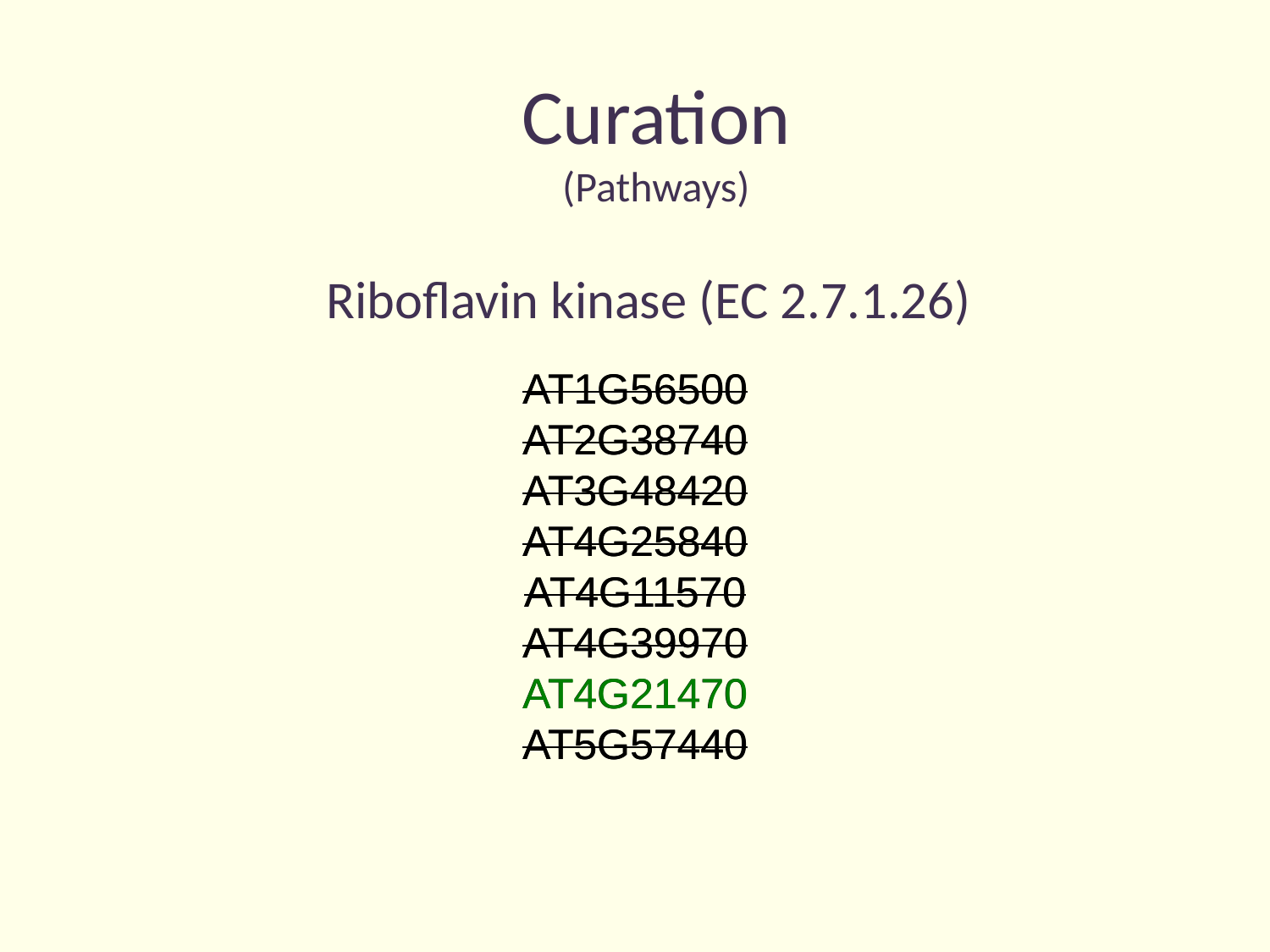

Curation
(Pathways)
Riboflavin kinase (EC 2.7.1.26)
AT1G56500
AT2G38740
AT3G48420
AT4G25840
AT4G11570
AT4G39970
AT4G21470
AT5G57440
AT1G56500
AT2G38740
AT3G48420
AT4G25840
AT4G11570
AT4G39970
AT4G21470
AT5G57440